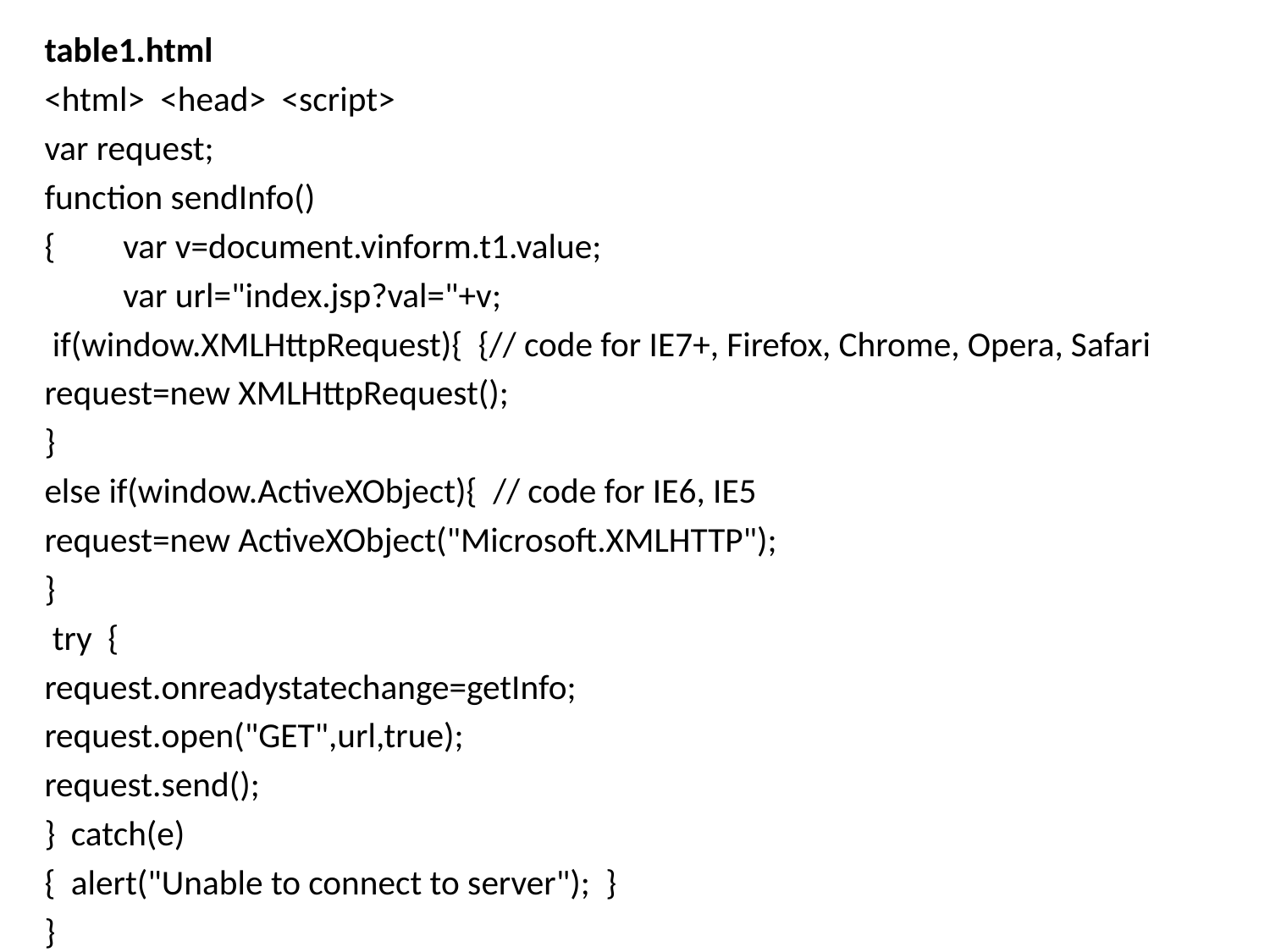

table1.html
<html>  <head>  <script>
var request;
function sendInfo()
{	var v=document.vinform.t1.value;
	var url="index.jsp?val="+v;
 if(window.XMLHttpRequest){  {// code for IE7+, Firefox, Chrome, Opera, Safari
request=new XMLHttpRequest();
}
else if(window.ActiveXObject){  // code for IE6, IE5
request=new ActiveXObject("Microsoft.XMLHTTP");
}
 try  {
request.onreadystatechange=getInfo;
request.open("GET",url,true);
request.send();
}  catch(e)
{  alert("Unable to connect to server");  }
}